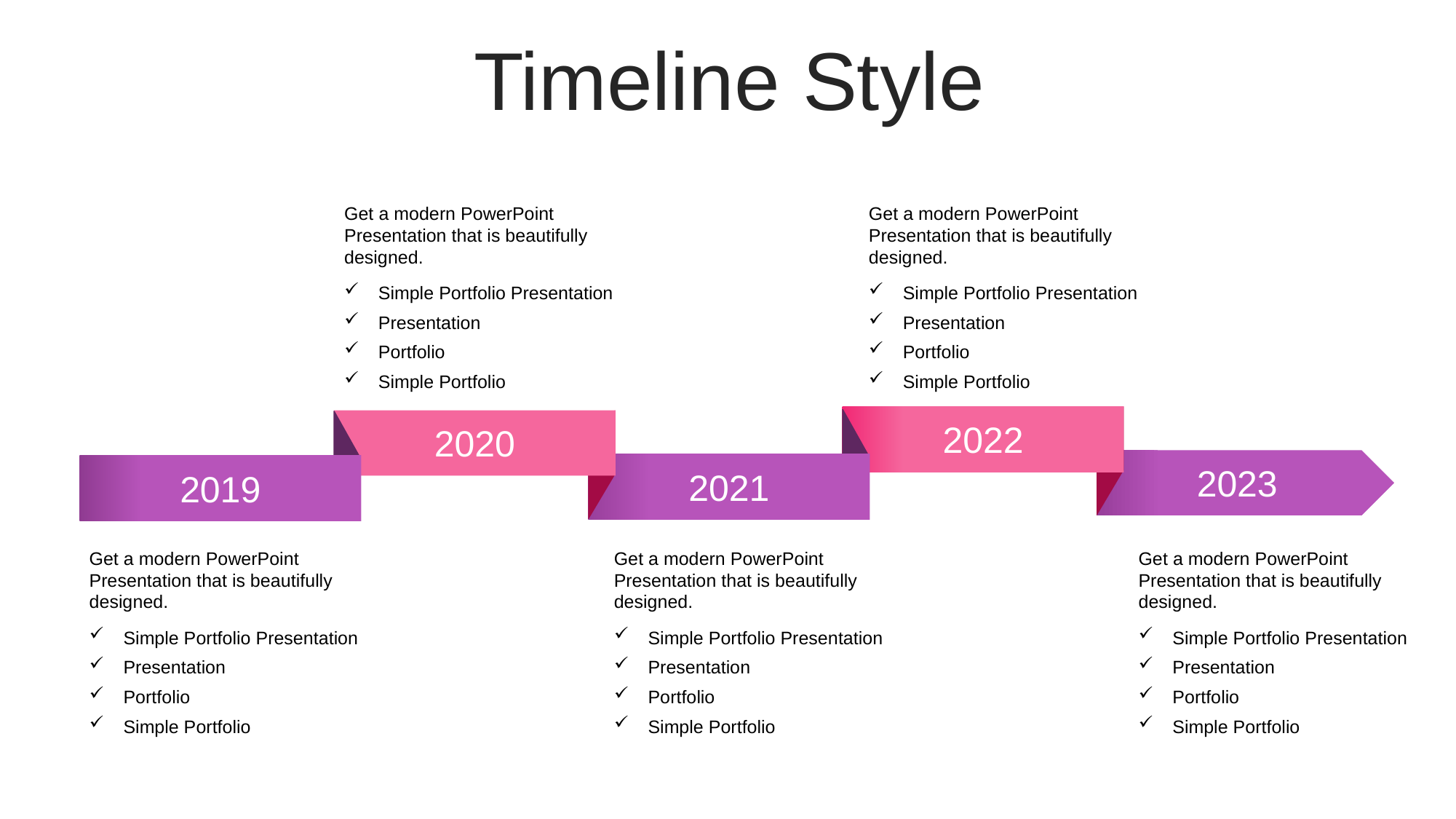

Timeline Style
Get a modern PowerPoint  Presentation that is beautifully designed.
Get a modern PowerPoint  Presentation that is beautifully designed.
Simple Portfolio Presentation
Presentation
Portfolio
Simple Portfolio
Simple Portfolio Presentation
Presentation
Portfolio
Simple Portfolio

2022
2020

2023

2021
2019
Get a modern PowerPoint  Presentation that is beautifully designed.
Get a modern PowerPoint  Presentation that is beautifully designed.
Get a modern PowerPoint  Presentation that is beautifully designed.
Simple Portfolio Presentation
Presentation
Portfolio
Simple Portfolio
Simple Portfolio Presentation
Presentation
Portfolio
Simple Portfolio
Simple Portfolio Presentation
Presentation
Portfolio
Simple Portfolio